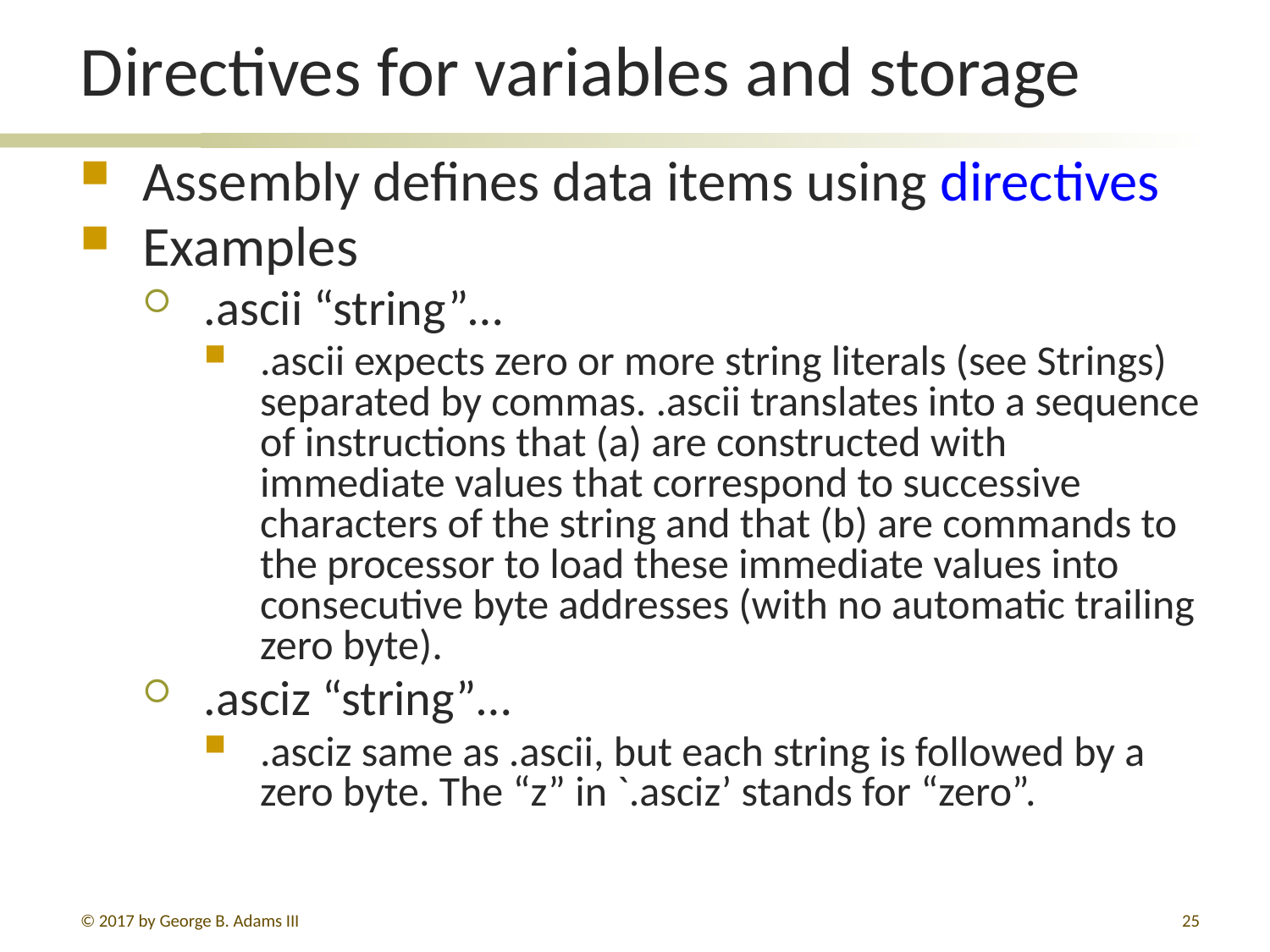

# Directives for variables and storage
Assembly defines data items using directives
Examples
.ascii “string”…
.ascii expects zero or more string literals (see Strings) separated by commas. .ascii translates into a sequence of instructions that (a) are constructed with immediate values that correspond to successive characters of the string and that (b) are commands to the processor to load these immediate values into consecutive byte addresses (with no automatic trailing zero byte).
.asciz “string”…
.asciz same as .ascii, but each string is followed by a zero byte. The “z” in `.asciz’ stands for “zero”.
© 2017 by George B. Adams III
25